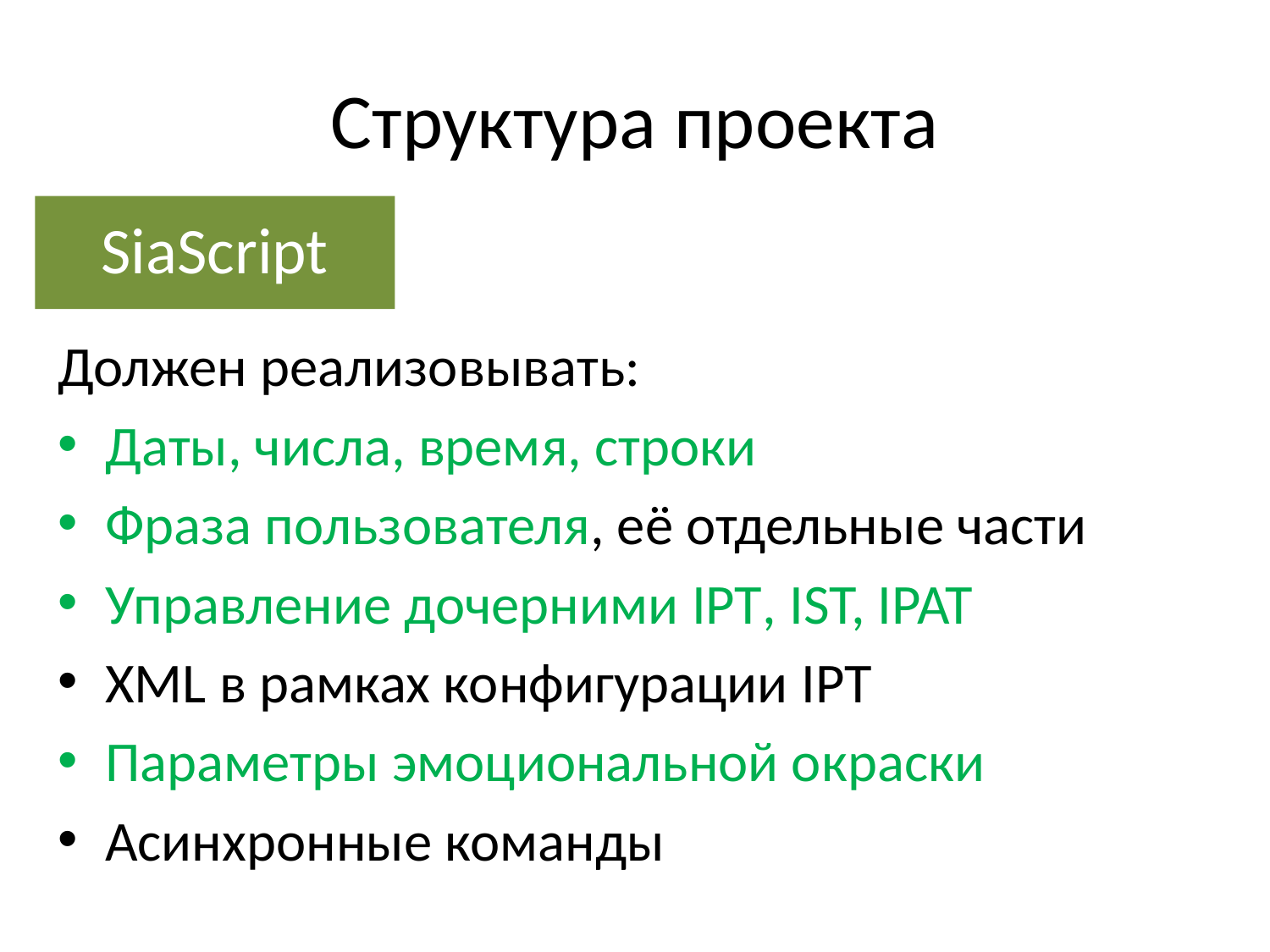

# Структура проекта

SiaScript

Должен реализовывать:
Даты, числа, время, строки
Фраза пользователя, её отдельные части
Управление дочерними IPT, IST, IPAT
XML в рамках конфигурации IPT
Параметры эмоциональной окраски
Асинхронные команды